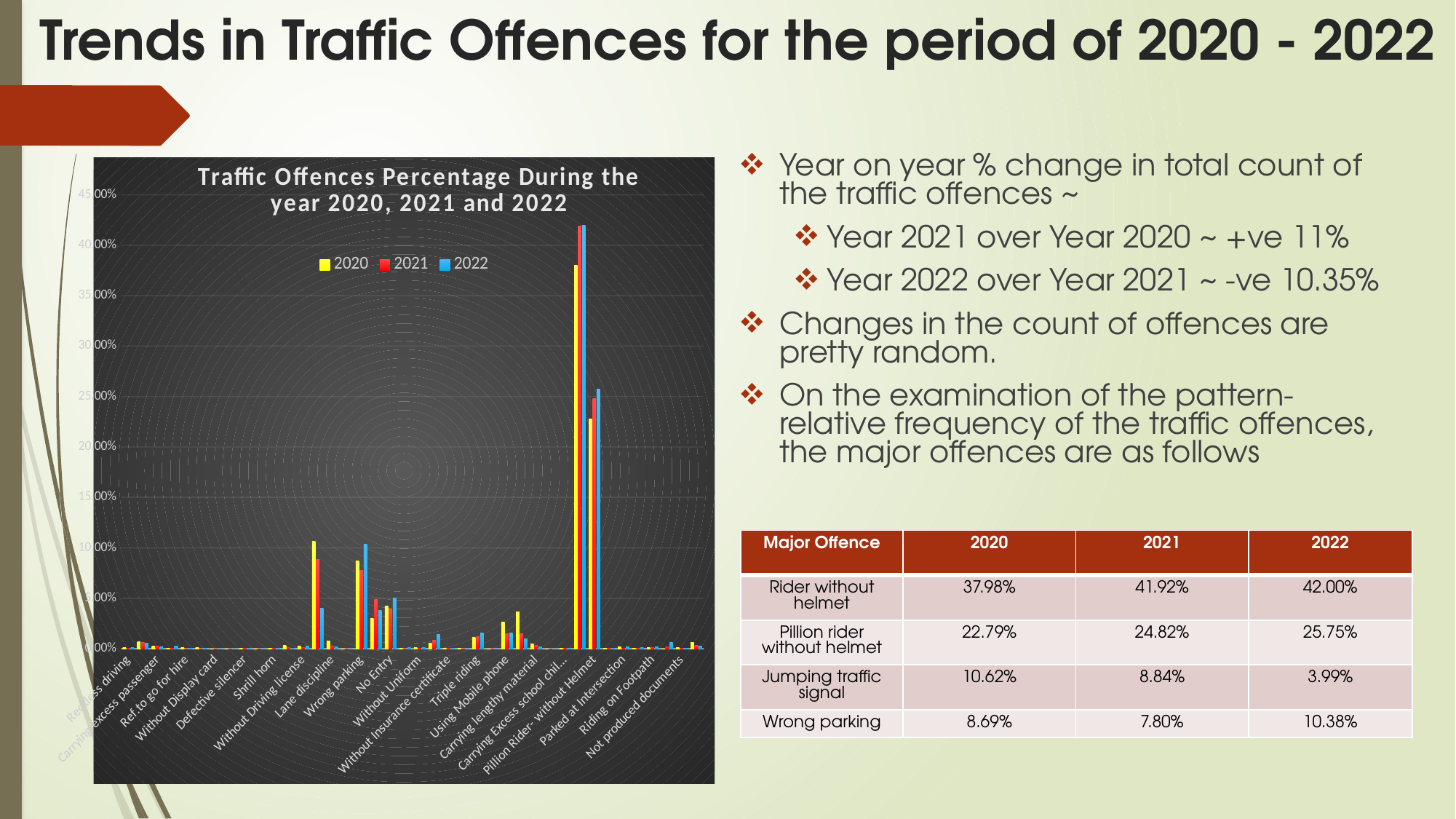

# Trends in Traffic Offences for the period of 2020 - 2022
Year on year % change in total count of the traffic offences ~
Year 2021 over Year 2020 ~ +ve 11%
Year 2022 over Year 2021 ~ -ve 10.35%
Changes in the count of offences are pretty random.
On the examination of the pattern-relative frequency of the traffic offences, the major offences are as follows

### Chart: Traffic Offences Percentage During the year 2020, 2021 and 2022

| Category |  |  |  |
|---|---|---|---|
| Reckless driving | 0.0014776226878300213 | 0.0007163230640659963 | 0.001206205383106556 |
| Over speeding | 0.007045903276784565 | 0.005962051641240565 | 0.0053247800590025375 |
| Carrying excess passenger | 0.0027561694743048356 | 0.002915153327630115 | 0.0016736803899748427 |
| Drunken driving | 0.000637305297148515 | 0.00044531094771819513 | 0.002849799561100901 |
| Ref.to go for hire | 0.001386374596435933 | 3.9007691607554254e-05 | 0.00021659675318230615 |
| Demanding.excess fare | 0.001408441128341693 | 6.92037283616114e-05 | 0.00023265871495675497 |
| Without Display card | 4.282099975225845e-05 | 5.265501070992172e-06 | 8.390577046353862e-07 |
| Use of horn at prohibited places | 2.0277353643130744e-06 | 2.471561727200407e-06 | 2.037711568400224e-06 |
| Defective silencer | 0.0003084543324772712 | 0.00026875547303166166 | 0.00015462634842566405 |
| Free Wheeling | 1.312064059261401e-06 | 2.6864801382613124e-06 | 1.0068692455624635e-05 |
| Shrill horn | 0.0007297461740510228 | 0.0005066701540760835 | 0.00015726338692594667 |
| Black film | 0.0033632972980903383 | 0.000990558956579711 | 0.0007883546461981336 |
| Without Driving license | 0.0024626249606828077 | 0.0011198323808328454 | 0.00273700623252063 |
| Jumping traffic signal | 0.10621349405402387 | 0.08838831286575756 | 0.039897313720798994 |
| Lane discipline | 0.007374873520006651 | 0.002338527230753707 | 0.0017435619102323327 |
| Over taking by left | 1.5864047261978757e-05 | 9.563869292210272e-06 | 4.566871220944031e-05 |
| Wrong parking | 0.08686329258658758 | 0.07800775361151585 | 0.1038061815059216 |
| Def. reg. no. plate | 0.03022816674712005 | 0.0490573839679677 | 0.03780278595925632 |
| No Entry | 0.04221876234905746 | 0.03939400745143623 | 0.0505798368200576 |
| HTV prohibited | 0.00013895951173086655 | 8.20988330252657e-05 | 0.0010470241499985855 |
| Without Uniform | 0.0011422114028624706 | 0.0007856342516331382 | 0.0010057904570850752 |
| Footpath parking | 0.005421806528520635 | 0.0080434289931599 | 0.013956646128132263 |
| Without Insurance certificate | 0.0002777997449108912 | 0.00013690302784579648 | 0.00013412936735528533 |
| Dazzling head light | 0.00016150315783999426 | 7.812284242063897e-05 | 5.3819558483041206e-05 |
| Triple riding | 0.011208128308414255 | 0.012118496985285719 | 0.01543926109222299 |
| Racing and trials of speed | 4.532584931993931e-06 | 6.232633920766244e-06 | 1.91784618202374e-06 |
| Using Mobile phone | 0.026639075152285908 | 0.014894705560164959 | 0.015419363438084494 |
| Without Safety belt | 0.03675508904919131 | 0.014670223279811843 | 0.010154036610724691 |
| Carrying lengthy material | 0.00509844237718812 | 0.0031321134635960987 | 0.0021241345119776688 |
| Violating Permit condition | 1.4313426101033465e-05 | 5.8027970986444345e-06 | 1.3784519433295632e-05 |
| Carrying Excess school children | 0.00010937843112206407 | 0.00018805360967829186 | 0.00021048361847710546 |
| Rider- without Helmet | 0.3798266811089136 | 0.419160857511565 | 0.4200167044402454 |
| Pillion Rider- without Helmet | 0.227919363405603 | 0.24818380510252844 | 0.2575161590527374 |
| Zig Zag Driving | 9.709274038534368e-05 | 9.316713119490231e-05 | 9.852934760146964e-05 |
| Parked at Intersection | 0.0015556308600806537 | 0.0007752107086966843 | 0.002033276549104294 |
| Parked at BMTC bus stop | 0.0007049362354758982 | 0.0003835219045381849 | 0.0008611129357286593 |
| Riding on Footpath | 0.0010704057152556192 | 0.0009050214289774708 | 0.0017466784102781214 |
| Carrying Excess passenger in goods
vehicle | 0.0 | 0.0022345067198002292 | 0.005973371664685692 |
| Not produced documents | 0.0009678261615315461 | 0.00026402726798832176 | 0.00020628832995392855 |
| Others | 0.006350270768274339 | 0.00361922604226564 | 0.002758222405909268 |
| Major Offence | 2020 | 2021 | 2022 |
| --- | --- | --- | --- |
| Rider without helmet | 37.98% | 41.92% | 42.00% |
| Pillion rider without helmet | 22.79% | 24.82% | 25.75% |
| Jumping traffic signal | 10.62% | 8.84% | 3.99% |
| Wrong parking | 8.69% | 7.80% | 10.38% |